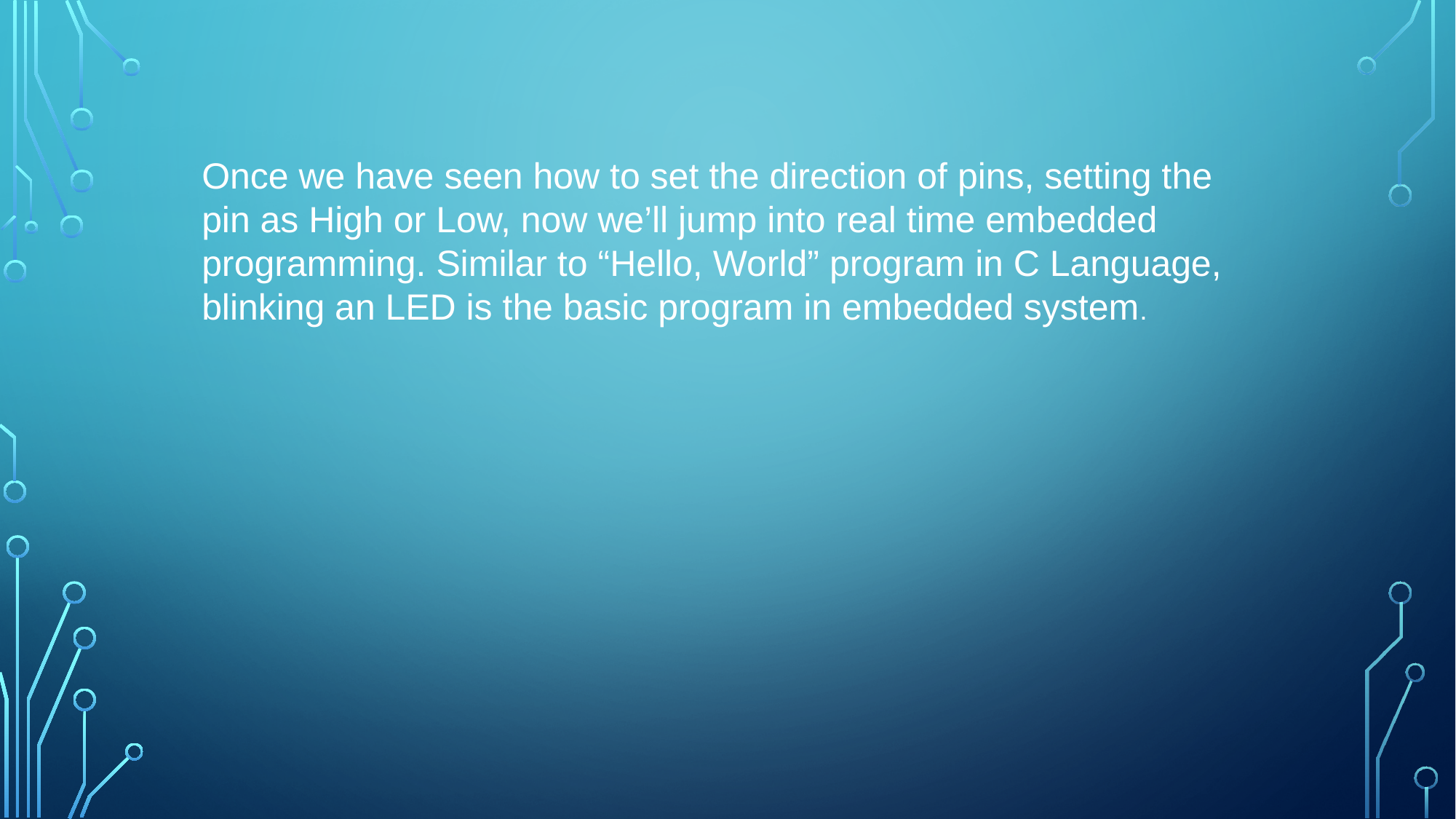

Once we have seen how to set the direction of pins, setting the pin as High or Low, now we’ll jump into real time embedded programming. Similar to “Hello, World” program in C Language, blinking an LED is the basic program in embedded system.